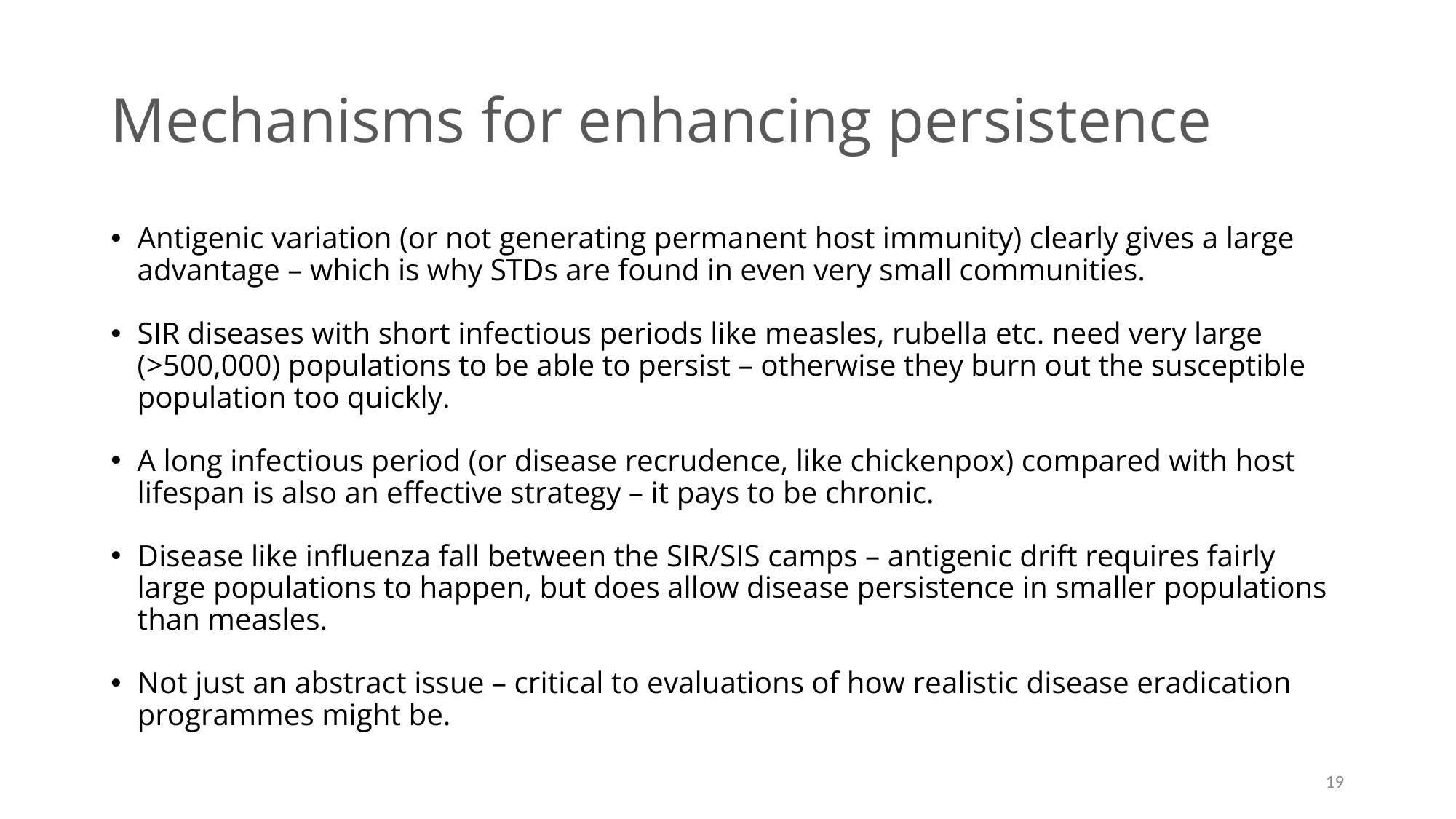

# Mechanisms for enhancing persistence
Antigenic variation (or not generating permanent host immunity) clearly gives a large advantage – which is why STDs are found in even very small communities.

SIR diseases with short infectious periods like measles, rubella etc. need very large (>500,000) populations to be able to persist – otherwise they burn out the susceptible population too quickly.

A long infectious period (or disease recrudence, like chickenpox) compared with host lifespan is also an effective strategy – it pays to be chronic.

Disease like influenza fall between the SIR/SIS camps – antigenic drift requires fairly large populations to happen, but does allow disease persistence in smaller populations than measles.

Not just an abstract issue – critical to evaluations of how realistic disease eradication programmes might be.

19